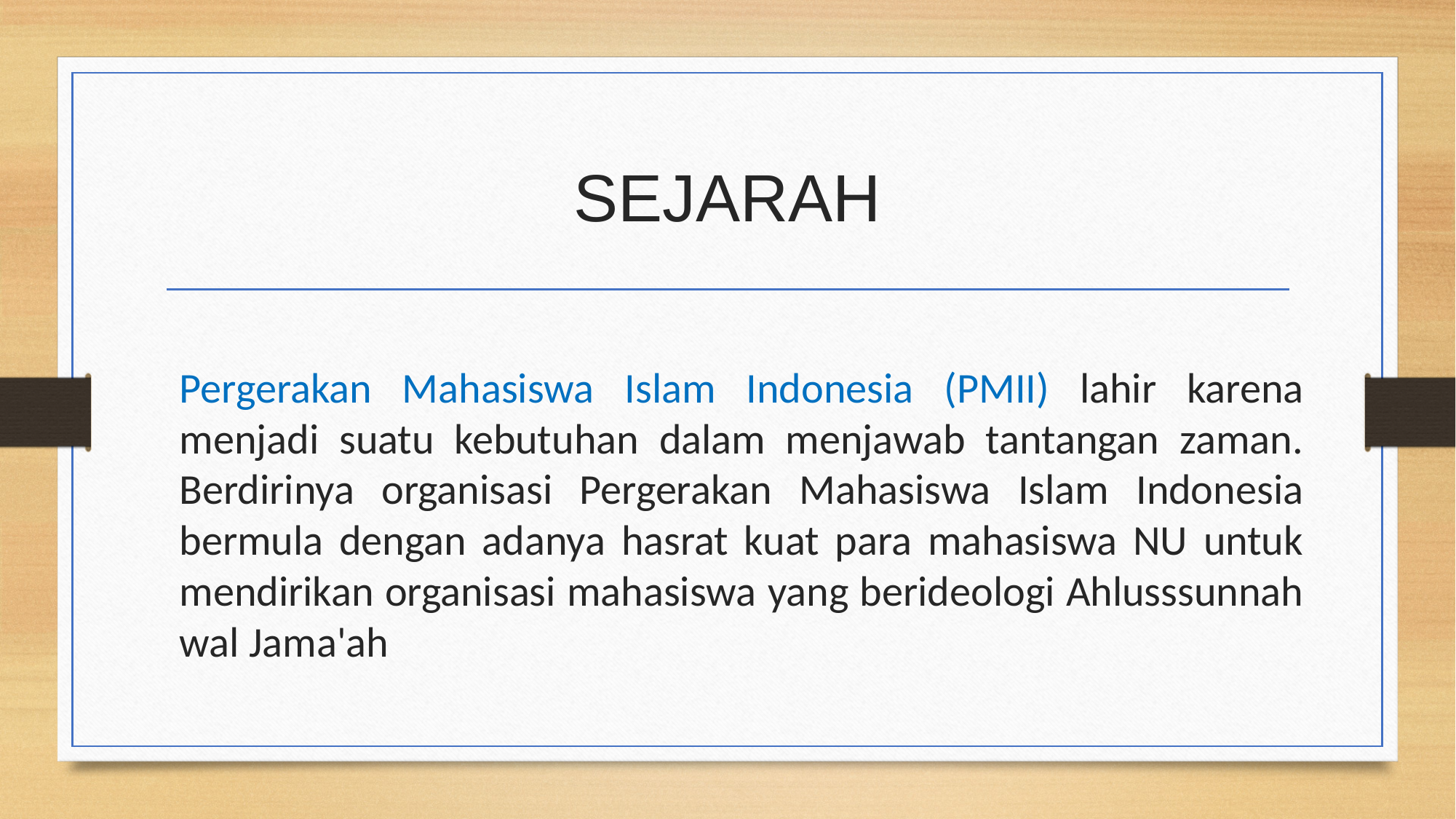

# SEJARAH
Pergerakan Mahasiswa Islam Indonesia (PMII) lahir karena menjadi suatu kebutuhan dalam menjawab tantangan zaman. Berdirinya organisasi Pergerakan Mahasiswa Islam Indonesia bermula dengan adanya hasrat kuat para mahasiswa NU untuk mendirikan organisasi mahasiswa yang berideologi Ahlusssunnah wal Jama'ah